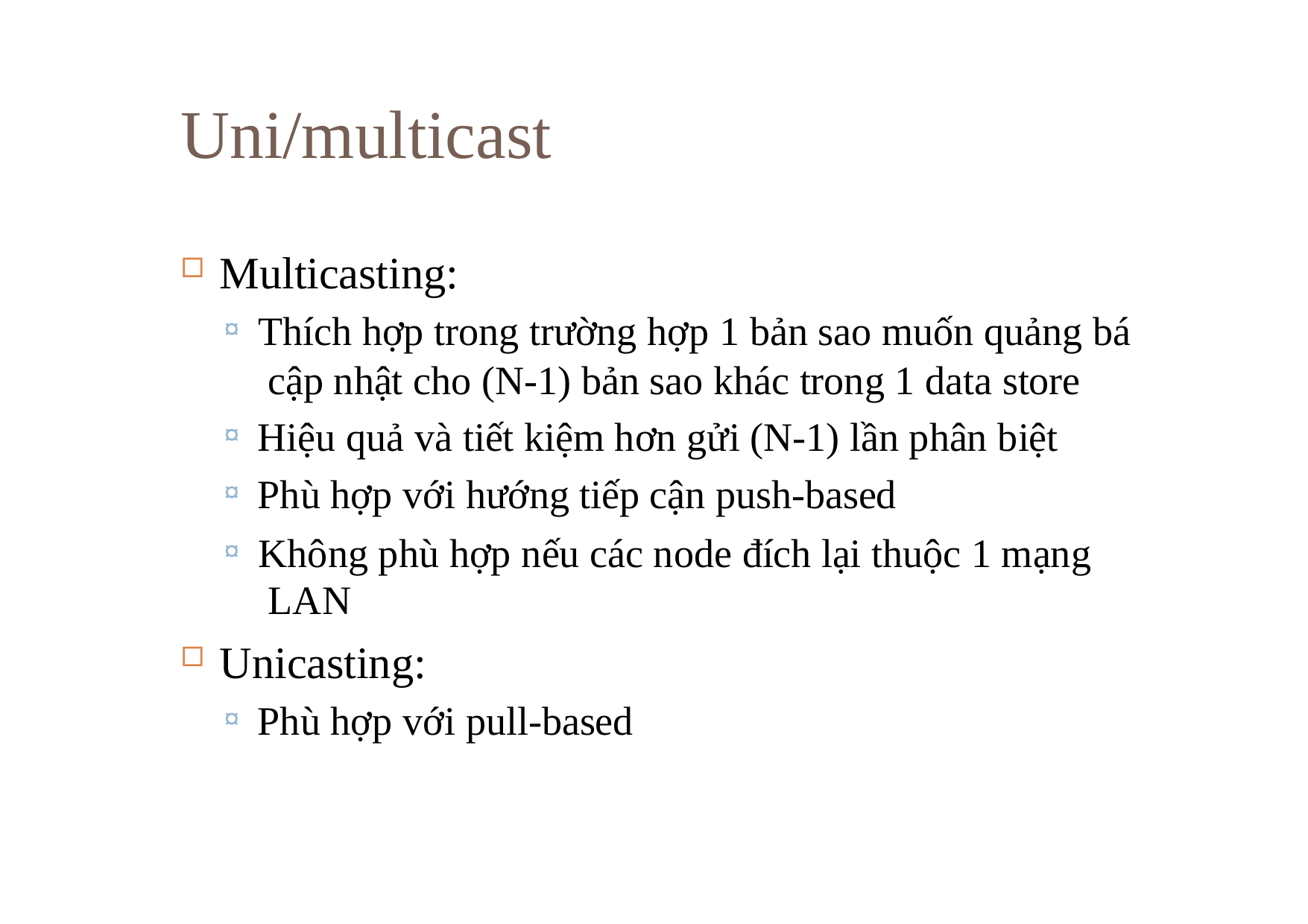

# Uni/multicast
Multicasting:
Thích hợp trong trường hợp 1 bản sao muốn quảng bá  cập nhật cho (N-1) bản sao khác trong 1 data store
Hiệu quả và tiết kiệm hơn gửi (N-1) lần phân biệt
Phù hợp với hướng tiếp cận push-based
Không phù hợp nếu các node đích lại thuộc 1 mạng  LAN
Unicasting:
Phù hợp với pull-based